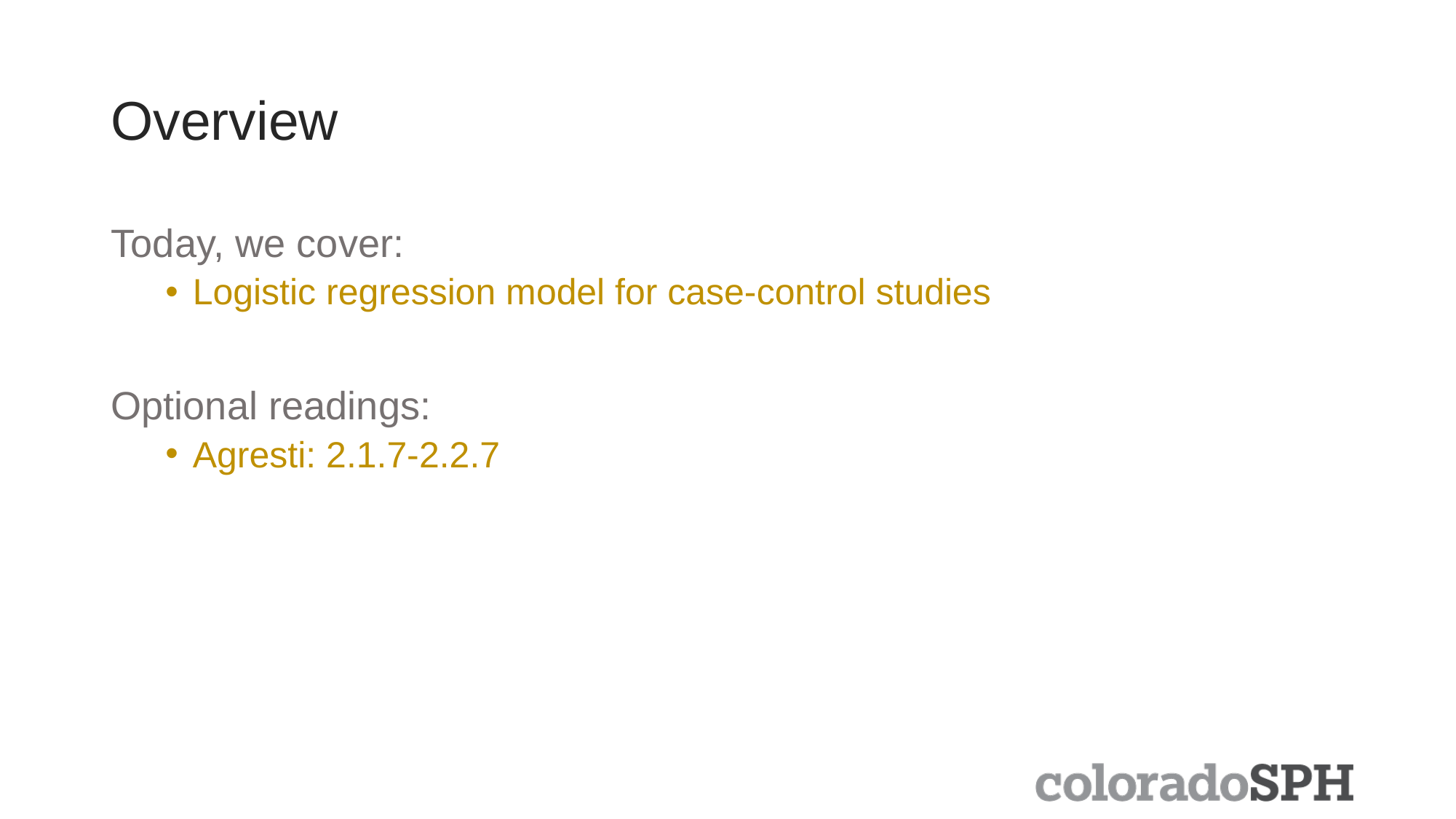

# Overview
Today, we cover:
Logistic regression model for case-control studies

Optional readings:
Agresti: 2.1.7-2.2.7